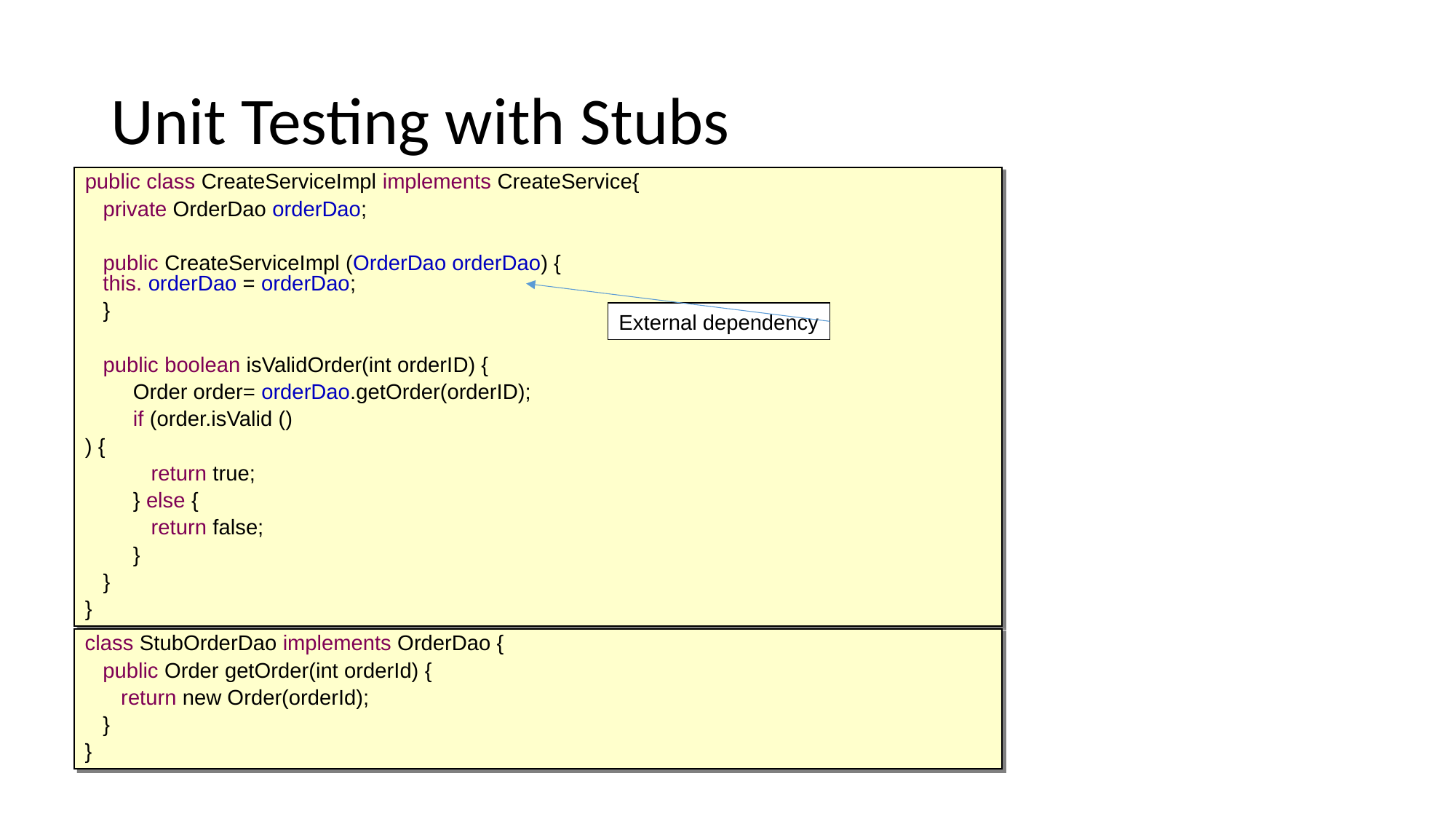

# Unit Testing with Stubs
public class CreateServiceImpl implements CreateService{
   private OrderDao orderDao;

   public CreateServiceImpl (OrderDao orderDao) {
   this. orderDao = orderDao;
   }

   public boolean isValidOrder(int orderID) {
        Order order= orderDao.getOrder(orderID);
        if (order.isValid ()
) {
           return true;
        } else {
           return false;
        }
   }
}
External dependency
class StubOrderDao implements OrderDao {
   public Order getOrder(int orderId) {
      return new Order(orderId);
   }
}